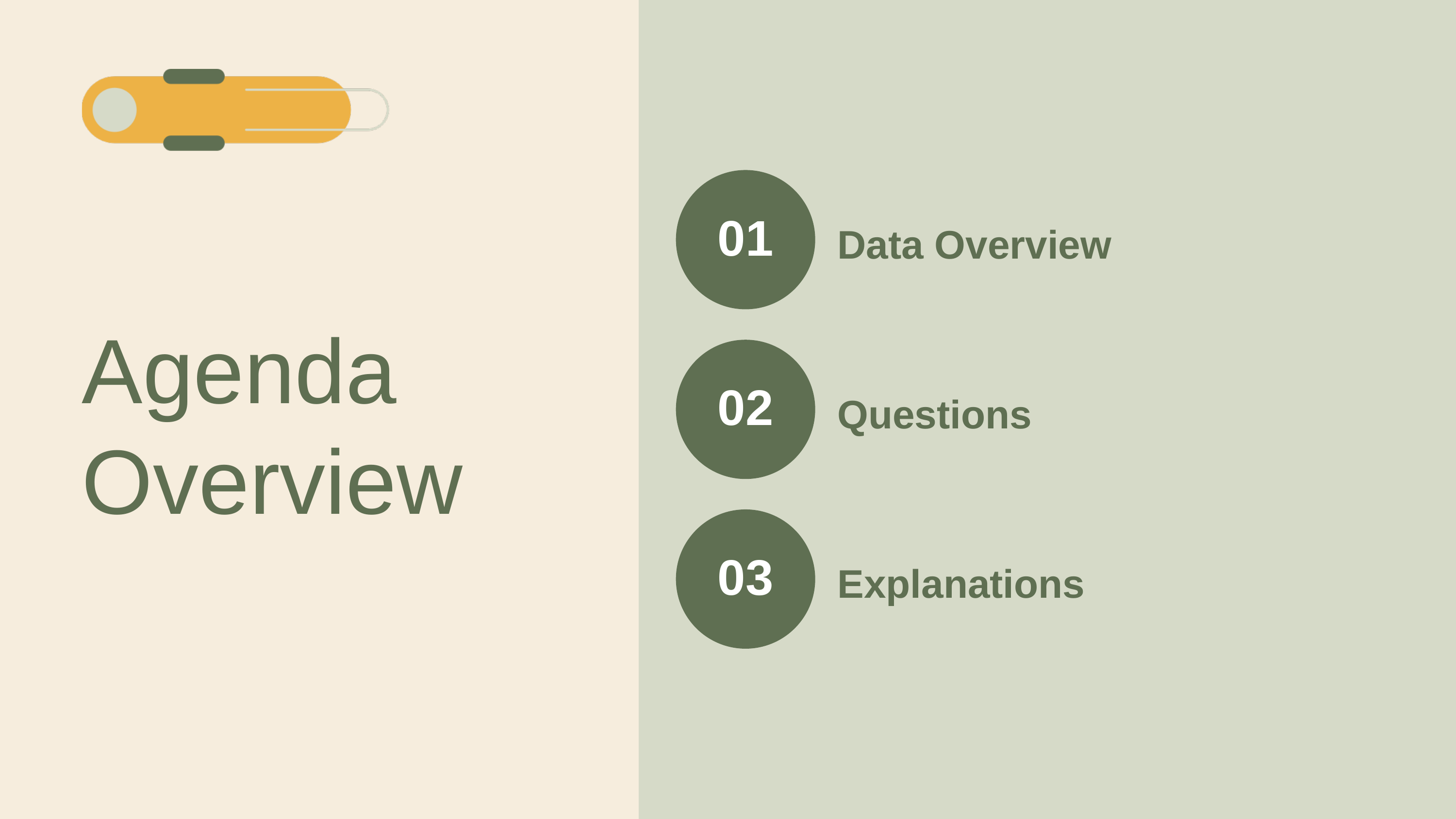

01
Data Overview

02
Questions

03
Explanations
Agenda Overview